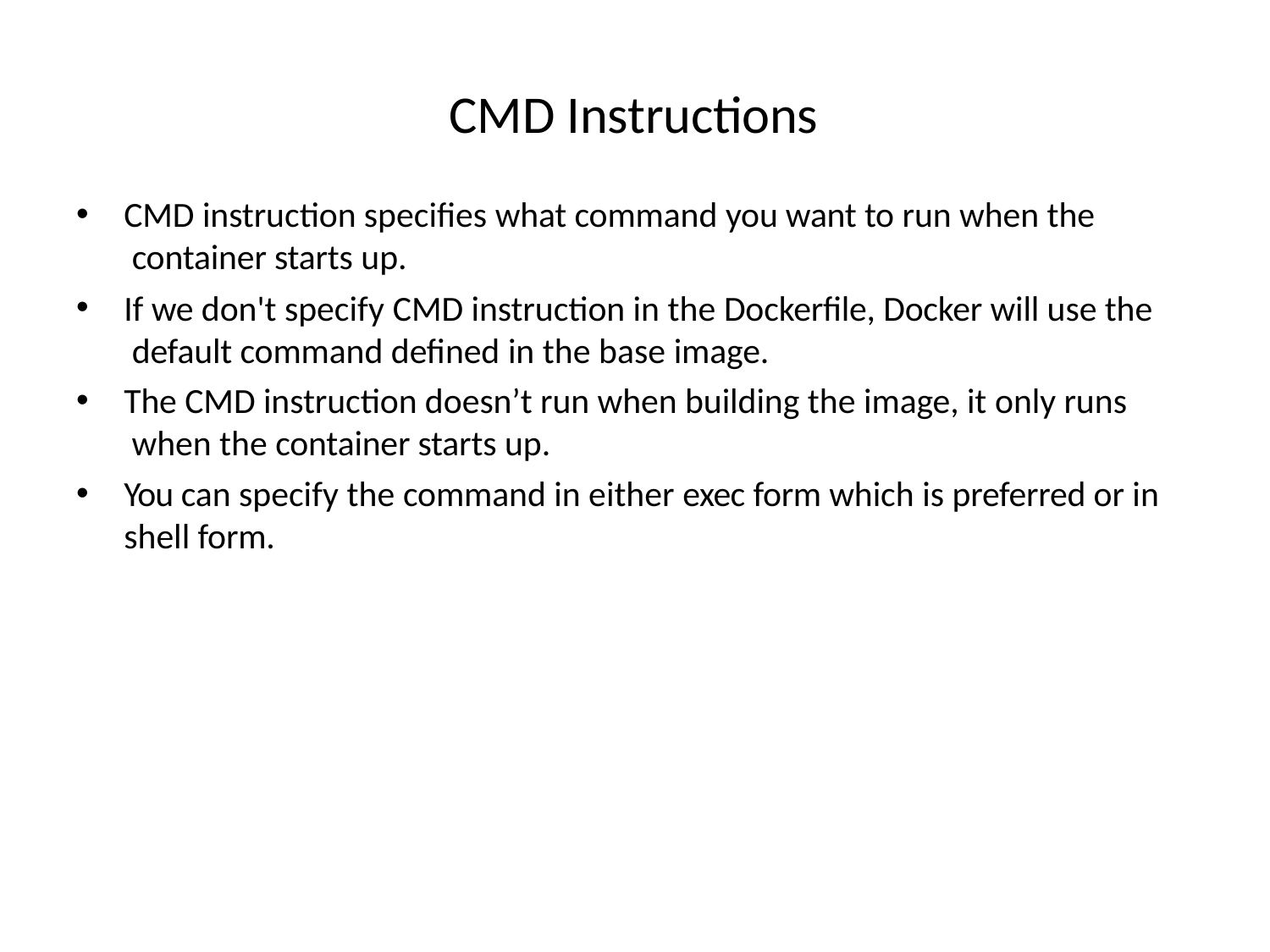

# CMD Instructions
CMD instruction specifies what command you want to run when the  container starts up.
If we don't specify CMD instruction in the Dockerfile, Docker will use the  default command defined in the base image.
The CMD instruction doesn’t run when building the image, it only runs  when the container starts up.
You can specify the command in either exec form which is preferred or in  shell form.